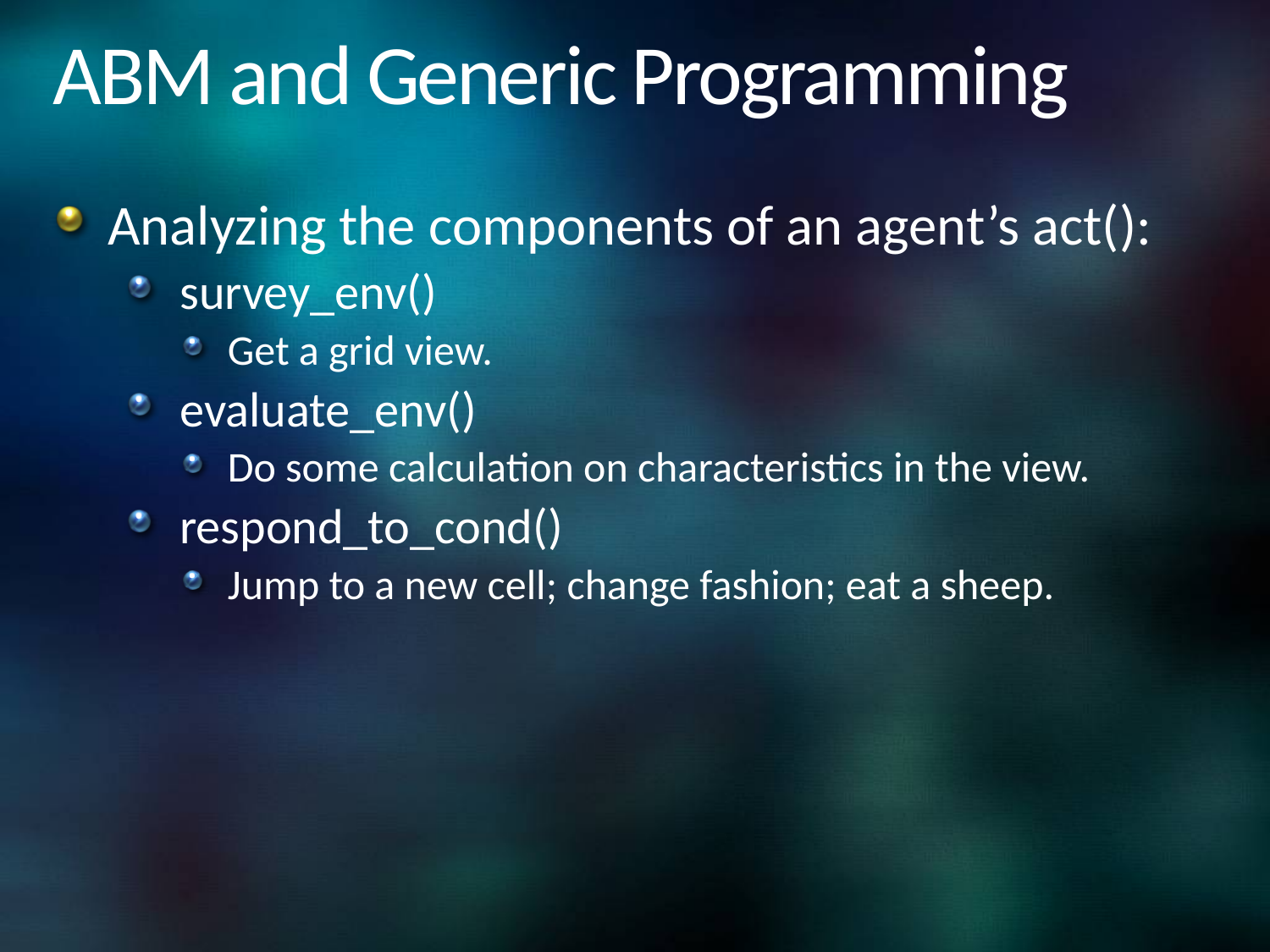

# ABM and Generic Programming
Analyzing the components of an agent’s act():
survey_env()
Get a grid view.
evaluate_env()
Do some calculation on characteristics in the view.
respond_to_cond()
Jump to a new cell; change fashion; eat a sheep.